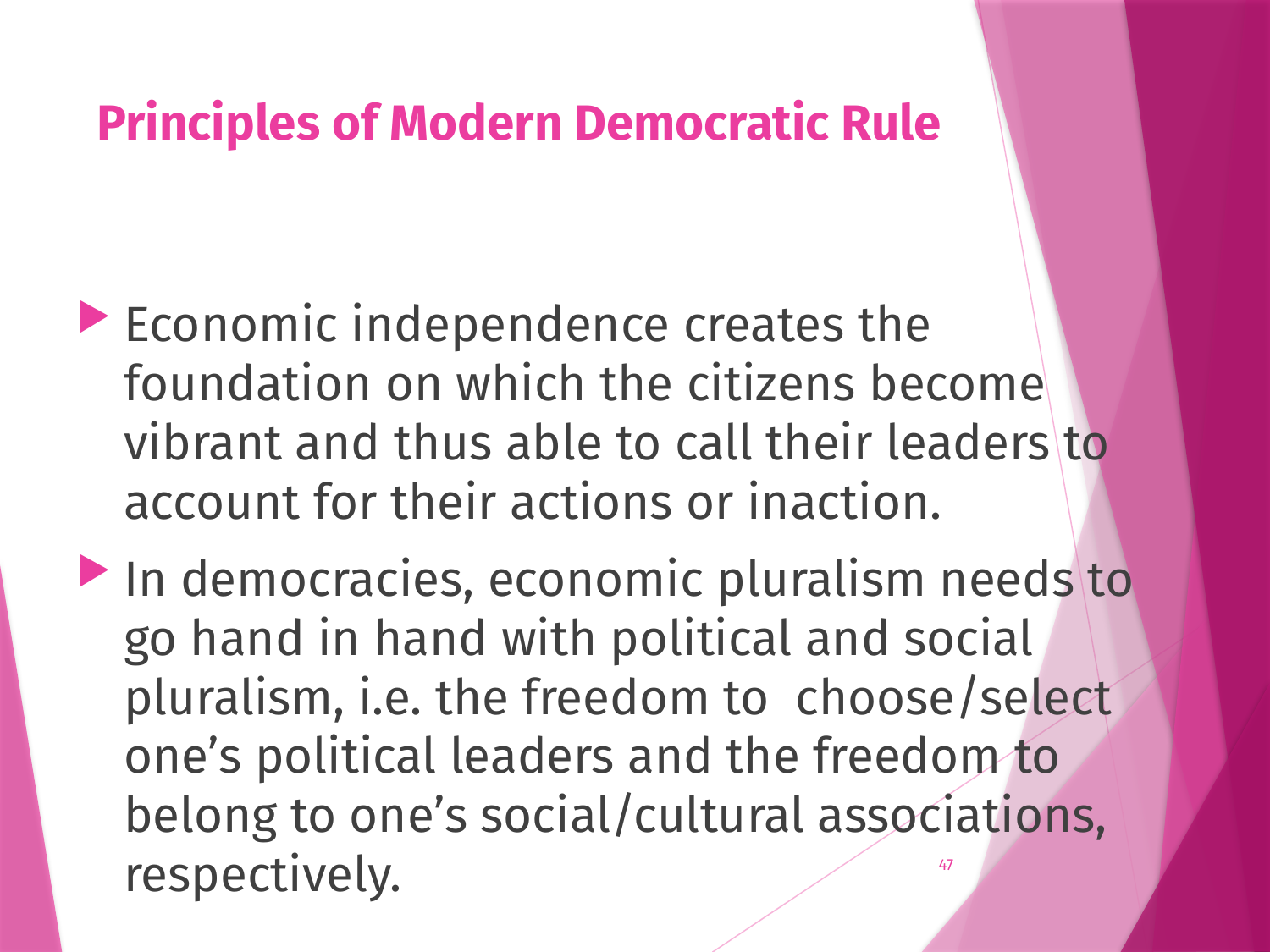

# Principles of Modern Democratic Rule
Economic independence creates the foundation on which the citizens become vibrant and thus able to call their leaders to account for their actions or inaction.
In democracies, economic pluralism needs to go hand in hand with political and social pluralism, i.e. the freedom to  choose/select one’s political leaders and the freedom to belong to one’s social/cultural associations, respectively.
47